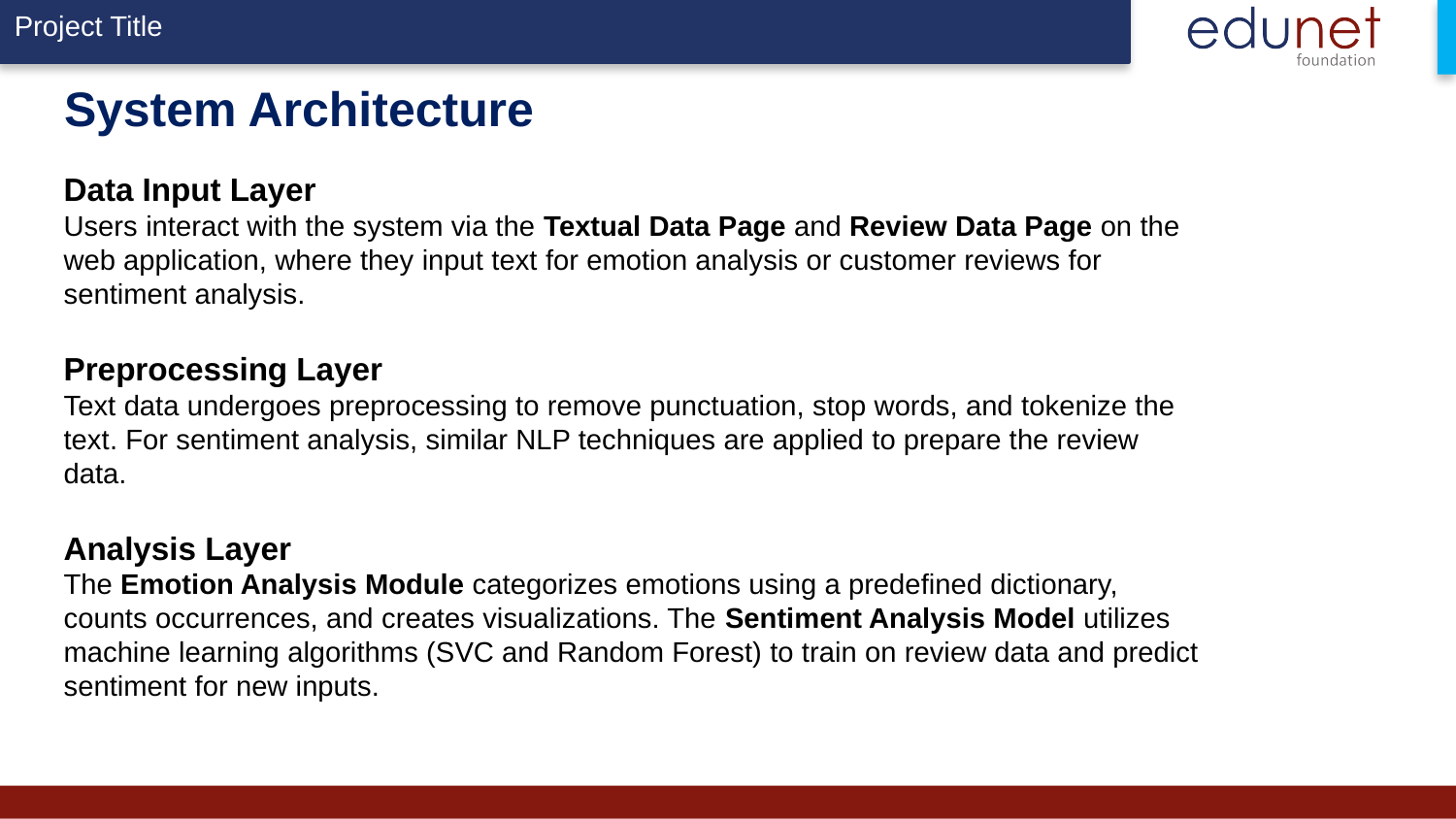

# System Architecture
Data Input Layer
Users interact with the system via the Textual Data Page and Review Data Page on the web application, where they input text for emotion analysis or customer reviews for sentiment analysis.

Preprocessing Layer
Text data undergoes preprocessing to remove punctuation, stop words, and tokenize the text. For sentiment analysis, similar NLP techniques are applied to prepare the review data.

Analysis Layer
The Emotion Analysis Module categorizes emotions using a predefined dictionary, counts occurrences, and creates visualizations. The Sentiment Analysis Model utilizes machine learning algorithms (SVC and Random Forest) to train on review data and predict sentiment for new inputs.